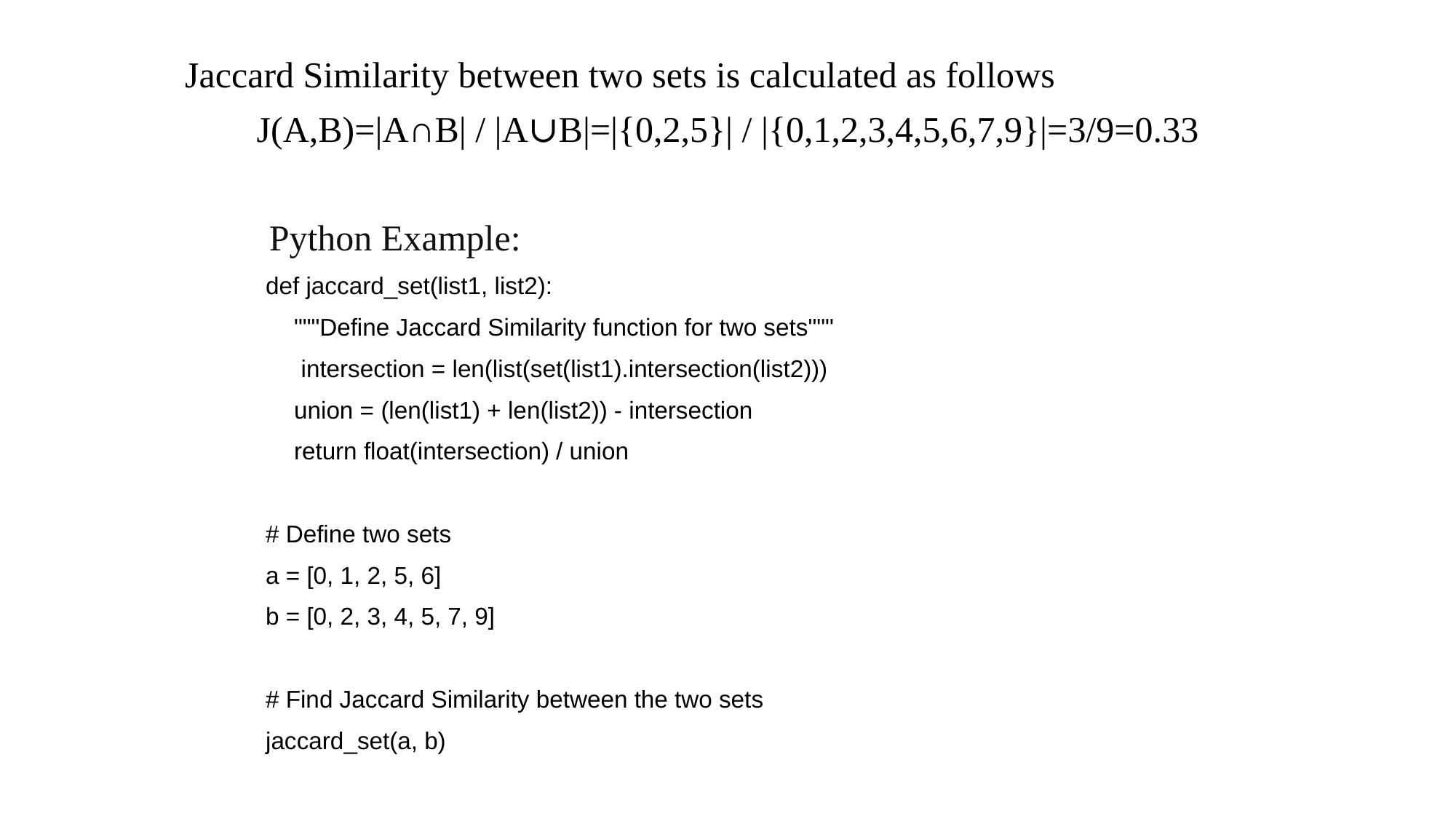

Jaccard Similarity between two sets is calculated as follows
J(A,B)=|A∩B| / |A∪B|=|{0,2,5}| / |{0,1,2,3,4,5,6,7,9}|=3/9=0.33

Python Example:
            def jaccard_set(list1, list2):
            	"""Define Jaccard Similarity function for two sets"""
          	 intersection = len(list(set(list1).intersection(list2)))
             	union = (len(list1) + len(list2)) - intersection
        	return float(intersection) / union

            # Define two sets
            a = [0, 1, 2, 5, 6]
            b = [0, 2, 3, 4, 5, 7, 9]

            # Find Jaccard Similarity between the two sets
            jaccard_set(a, b)